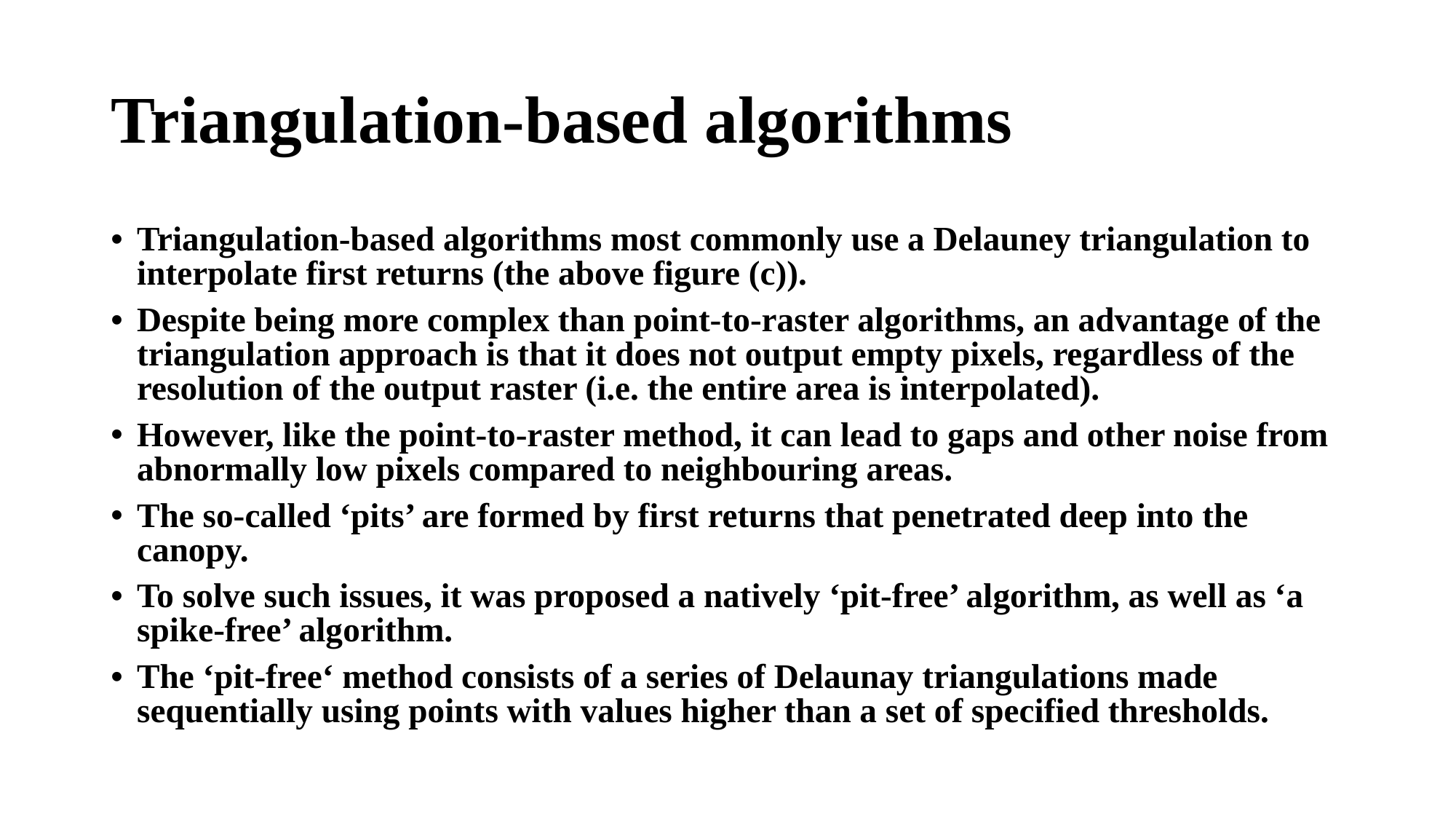

# Triangulation-based algorithms
Triangulation-based algorithms most commonly use a Delauney triangulation to interpolate first returns (the above figure (c)).
Despite being more complex than point-to-raster algorithms, an advantage of the triangulation approach is that it does not output empty pixels, regardless of the resolution of the output raster (i.e. the entire area is interpolated).
However, like the point-to-raster method, it can lead to gaps and other noise from abnormally low pixels compared to neighbouring areas.
The so-called ‘pits’ are formed by first returns that penetrated deep into the canopy.
To solve such issues, it was proposed a natively ‘pit-free’ algorithm, as well as ‘a spike-free’ algorithm.
The ‘pit-free‘ method consists of a series of Delaunay triangulations made sequentially using points with values higher than a set of specified thresholds.